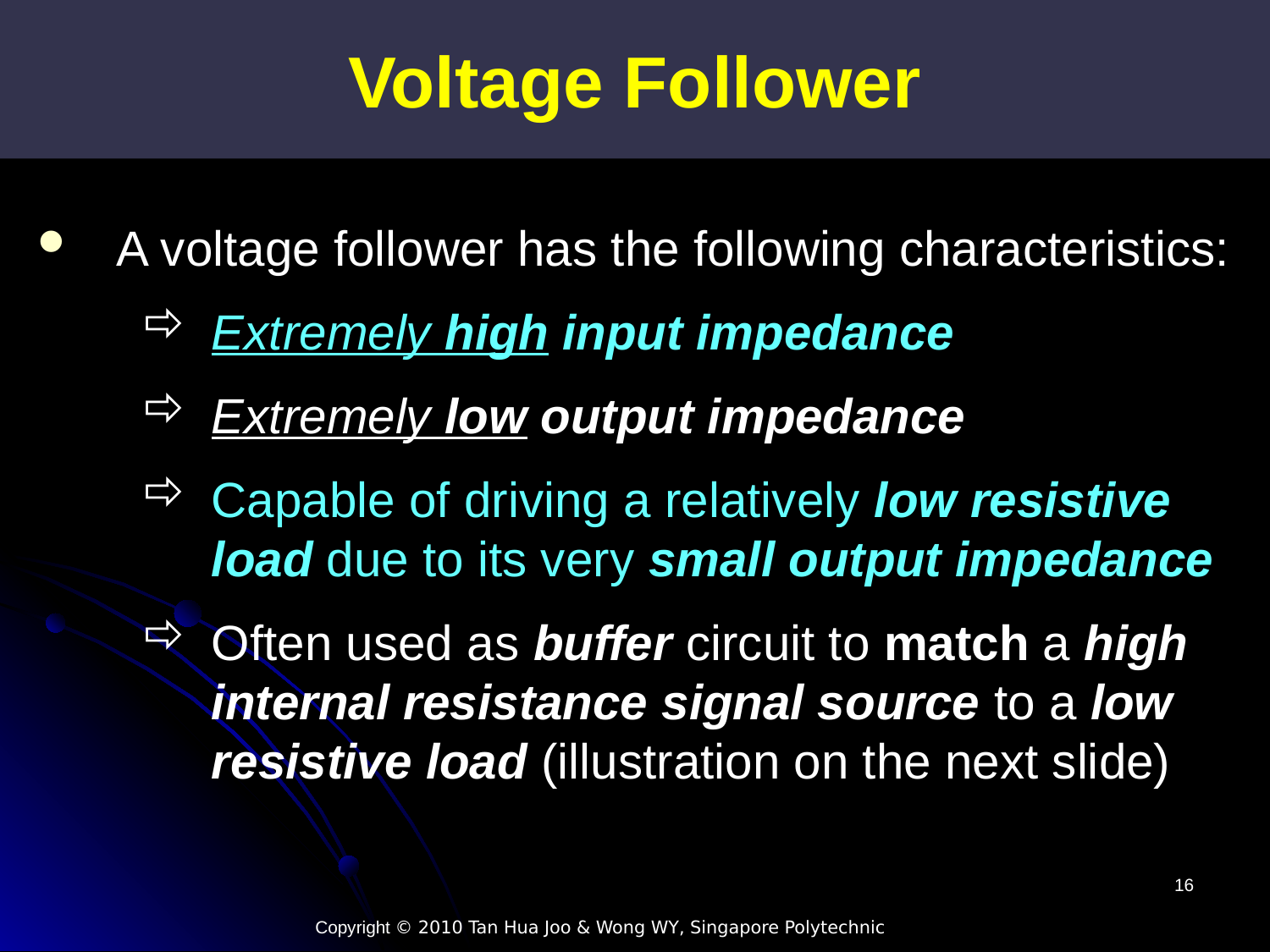

Voltage Follower
A voltage follower has the following characteristics:
Extremely high input impedance
Extremely low output impedance
Capable of driving a relatively low resistive load due to its very small output impedance
Often used as buffer circuit to match a high internal resistance signal source to a low resistive load (illustration on the next slide)
16

Copyright © 2010 Tan Hua Joo & Wong WY, Singapore Polytechnic